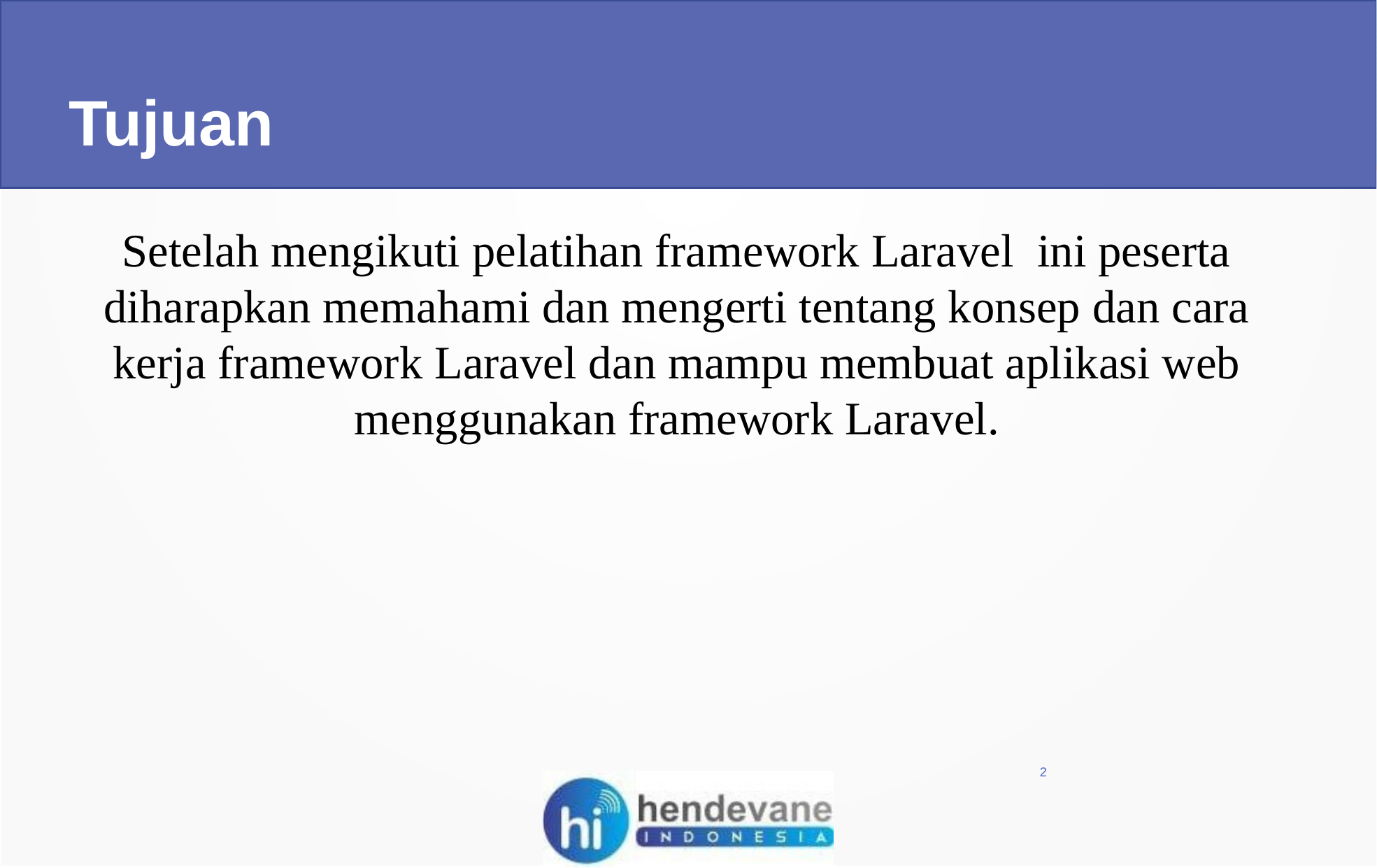

Tujuan
Setelah mengikuti pelatihan framework Laravel  ini peserta diharapkan memahami dan mengerti tentang konsep dan cara kerja framework Laravel dan mampu membuat aplikasi web menggunakan framework Laravel.
2